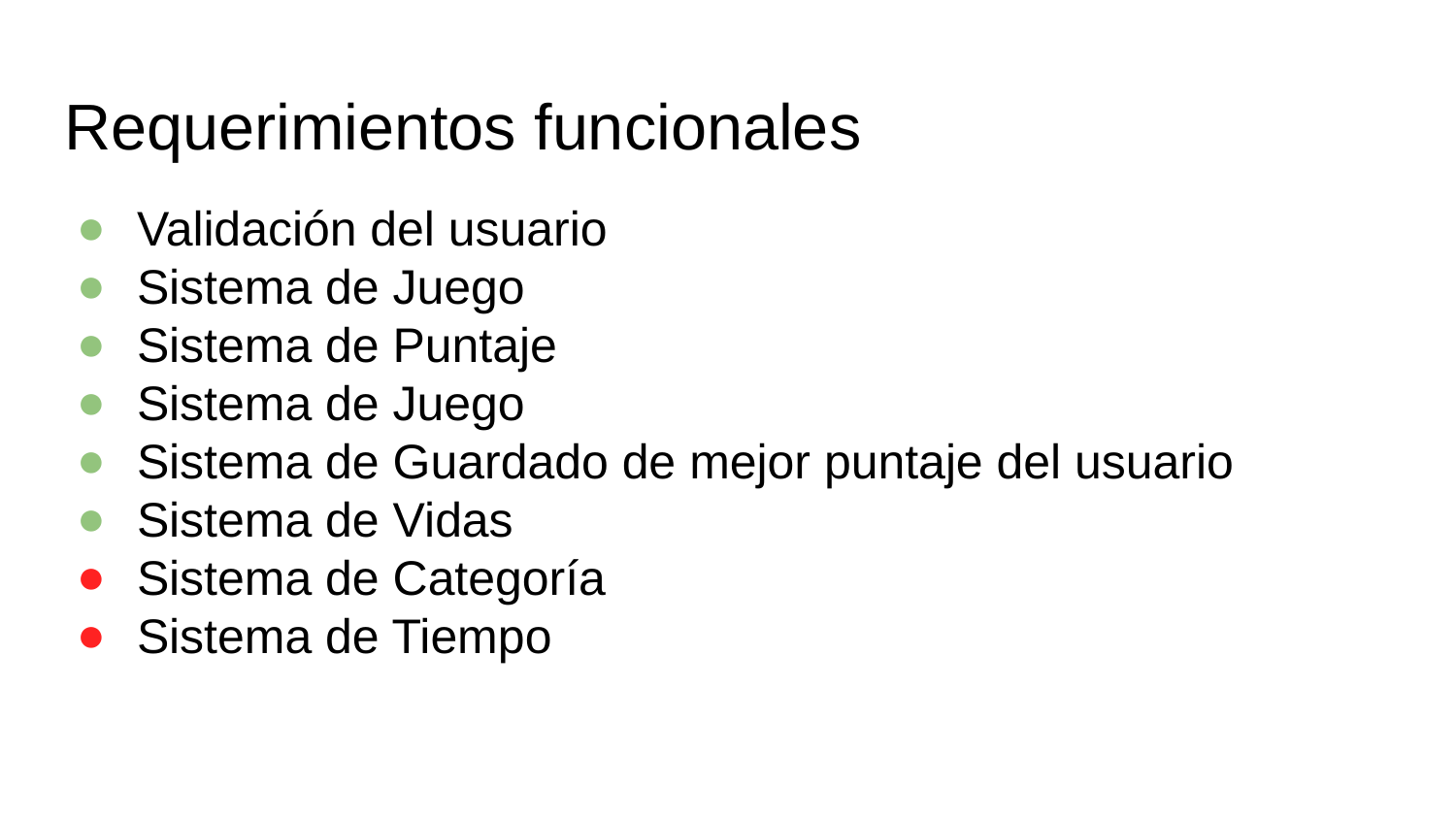

# Requerimientos funcionales
Validación del usuario
Sistema de Juego
Sistema de Puntaje
Sistema de Juego
Sistema de Guardado de mejor puntaje del usuario
Sistema de Vidas
Sistema de Categoría
Sistema de Tiempo